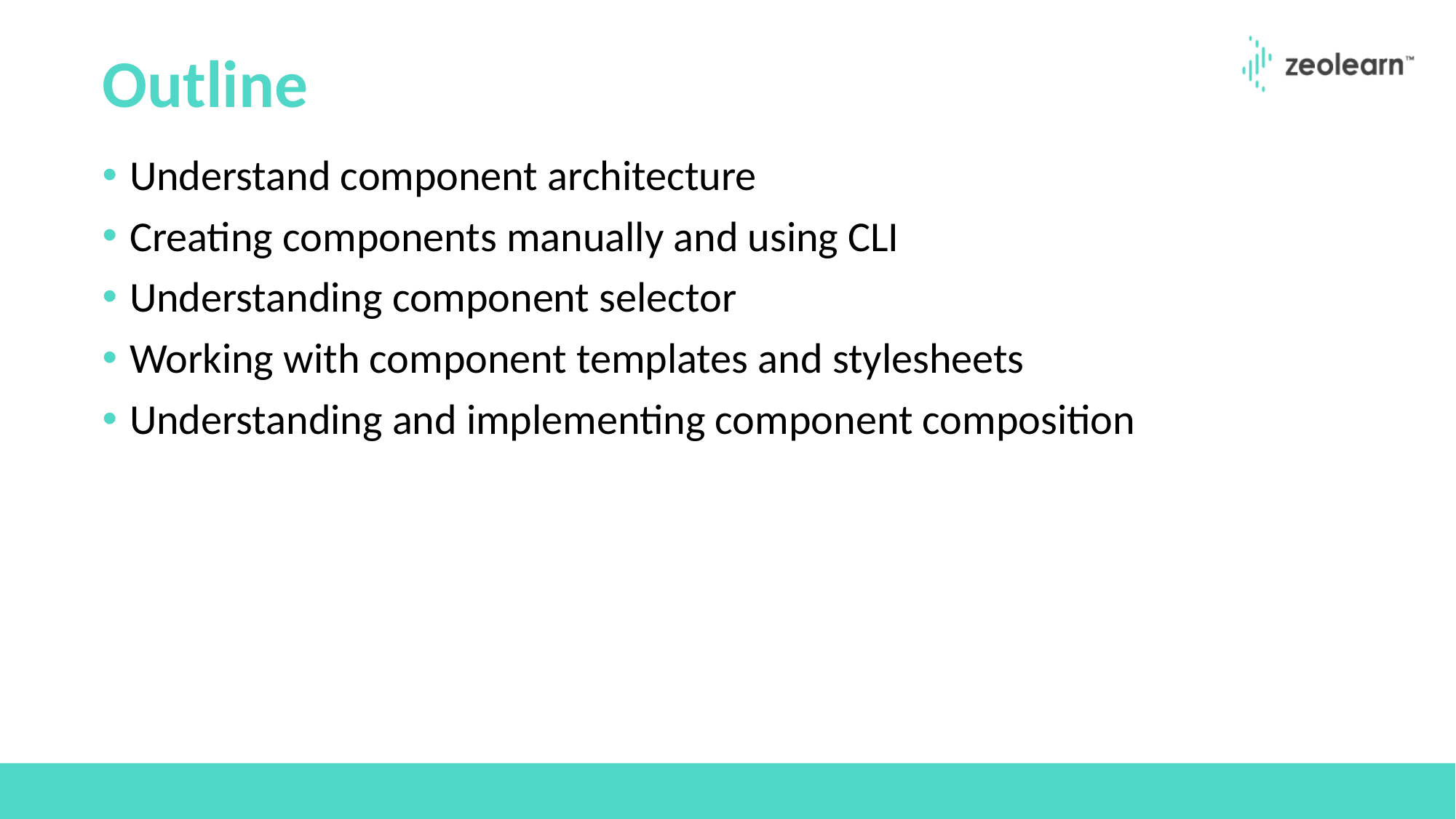

# Outline
Understand component architecture
Creating components manually and using CLI
Understanding component selector
Working with component templates and stylesheets
Understanding and implementing component composition